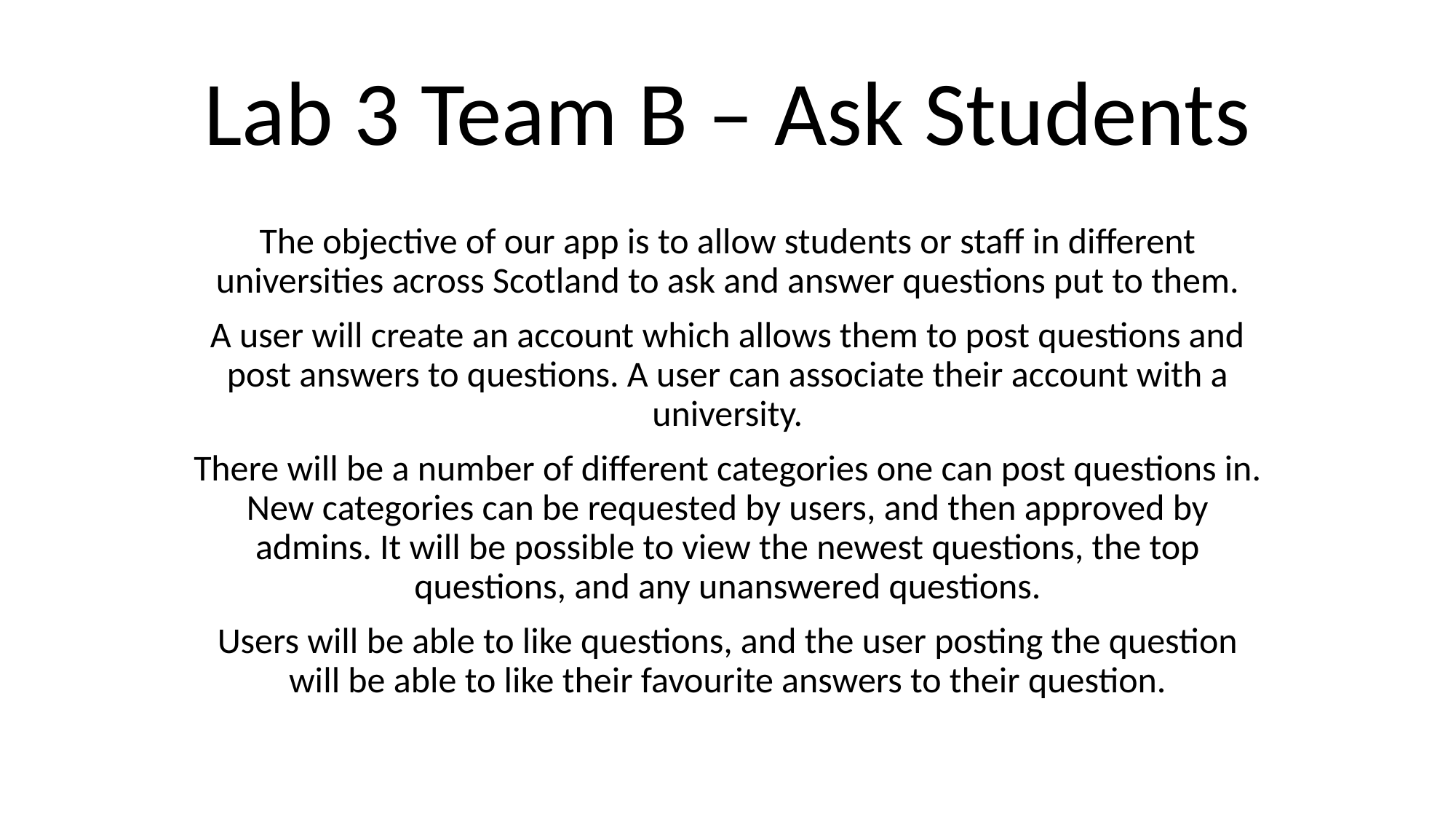

# Lab 3 Team B – Ask Students
The objective of our app is to allow students or staff in different universities across Scotland to ask and answer questions put to them.
A user will create an account which allows them to post questions and post answers to questions. A user can associate their account with a university.
There will be a number of different categories one can post questions in. New categories can be requested by users, and then approved by admins. It will be possible to view the newest questions, the top questions, and any unanswered questions.
Users will be able to like questions, and the user posting the question will be able to like their favourite answers to their question.